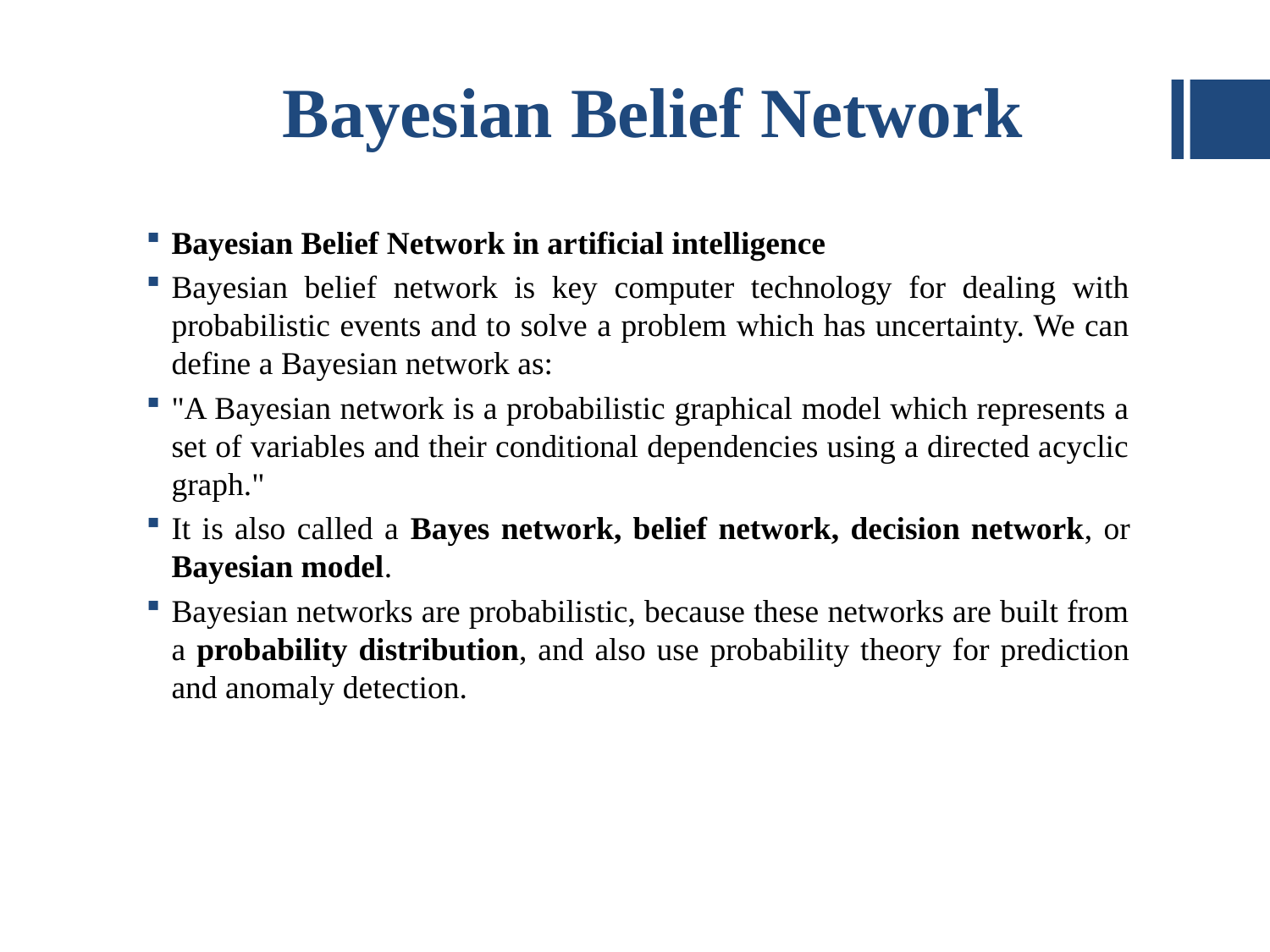

# Bayesian Belief Network
Bayesian Belief Network in artificial intelligence
Bayesian belief network is key computer technology for dealing with probabilistic events and to solve a problem which has uncertainty. We can define a Bayesian network as:
"A Bayesian network is a probabilistic graphical model which represents a set of variables and their conditional dependencies using a directed acyclic graph."
It is also called a Bayes network, belief network, decision network, or Bayesian model.
Bayesian networks are probabilistic, because these networks are built from a probability distribution, and also use probability theory for prediction and anomaly detection.